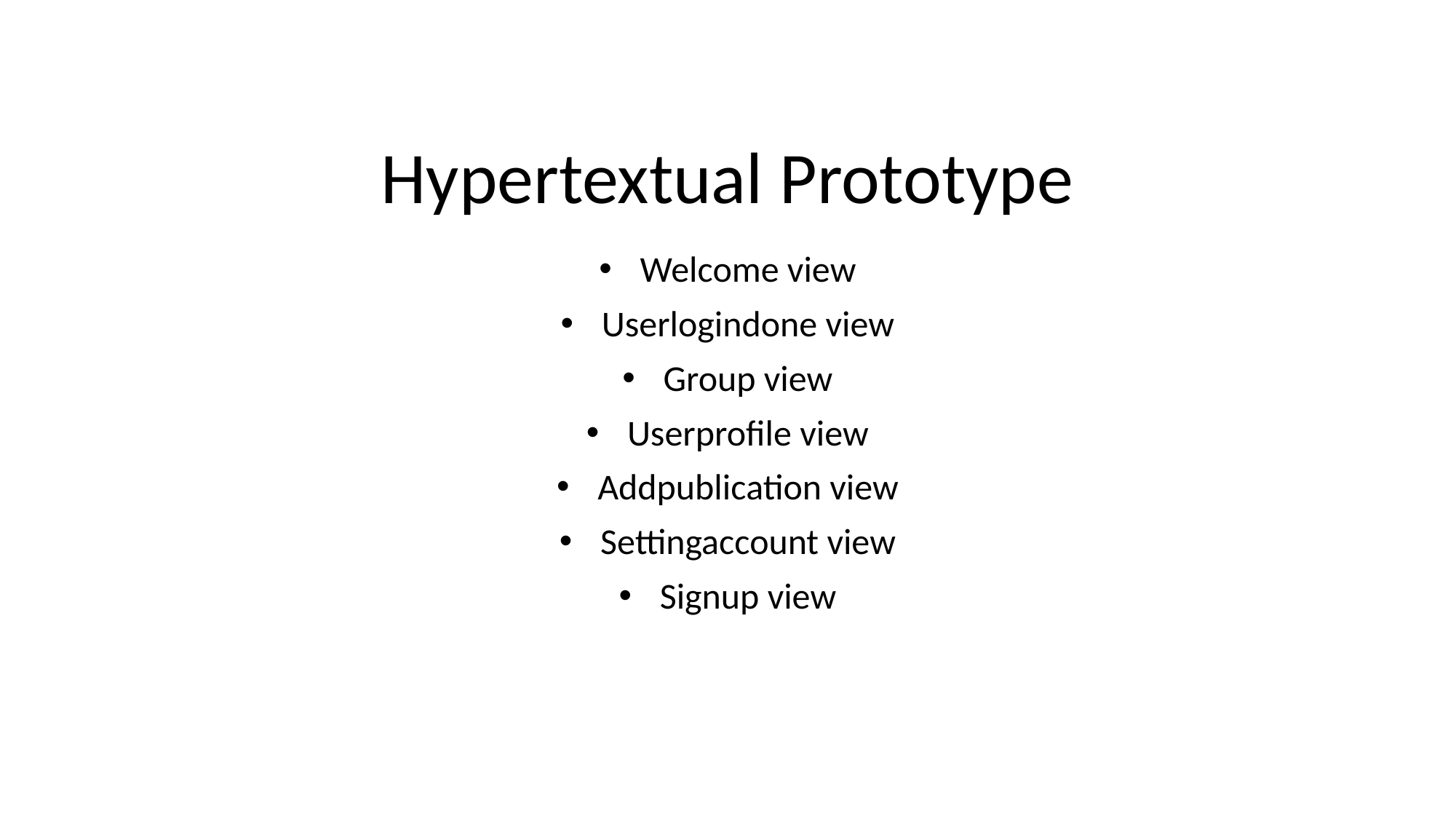

# Hypertextual Prototype
Welcome view
Userlogindone view
Group view
Userprofile view
Addpublication view
Settingaccount view
Signup view